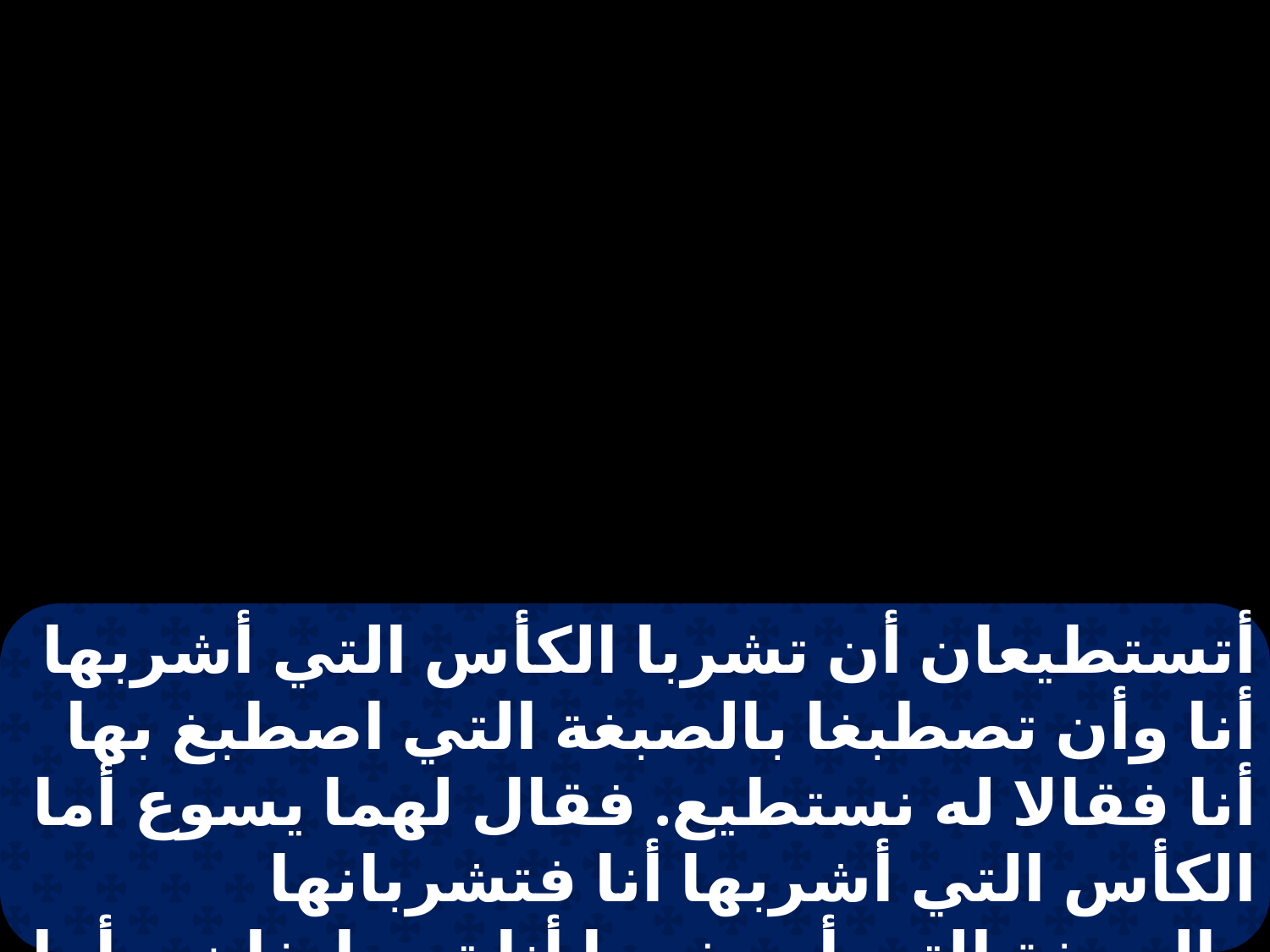

أتستطيعان أن تشربا الكأس التي أشربها أنا وأن تصطبغا بالصبغة التي اصطبغ بها أنا فقالا له نستطيع. فقال لهما يسوع أما الكأس التي أشربها أنا فتشربانها والصبغة التي أصبغ بها أنا تصطبغان. وأما الجلوس عن يميني وعن يساري فليس لي